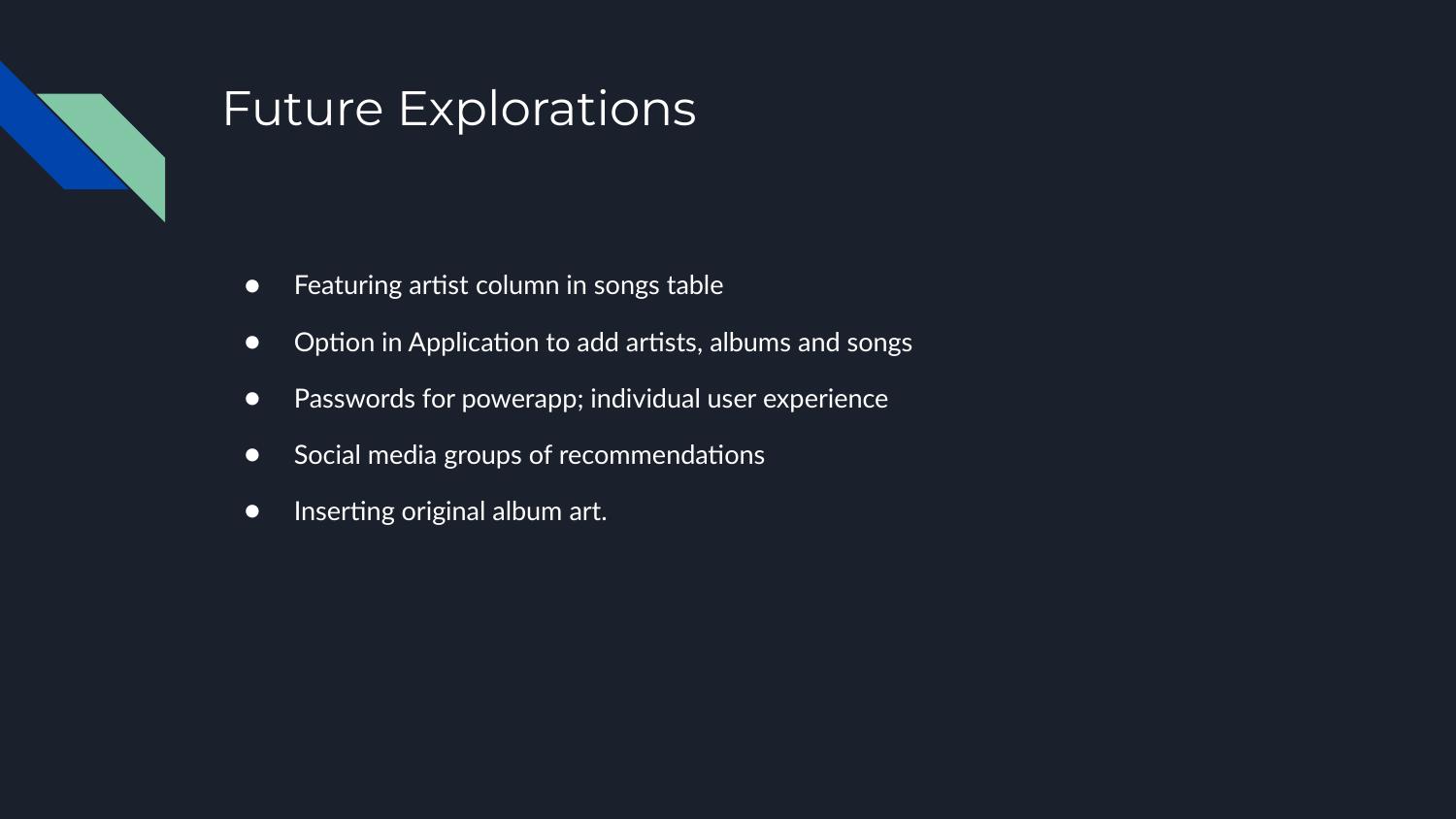

# Future Explorations
Featuring artist column in songs table
Option in Application to add artists, albums and songs
Passwords for powerapp; individual user experience
Social media groups of recommendations
Inserting original album art.